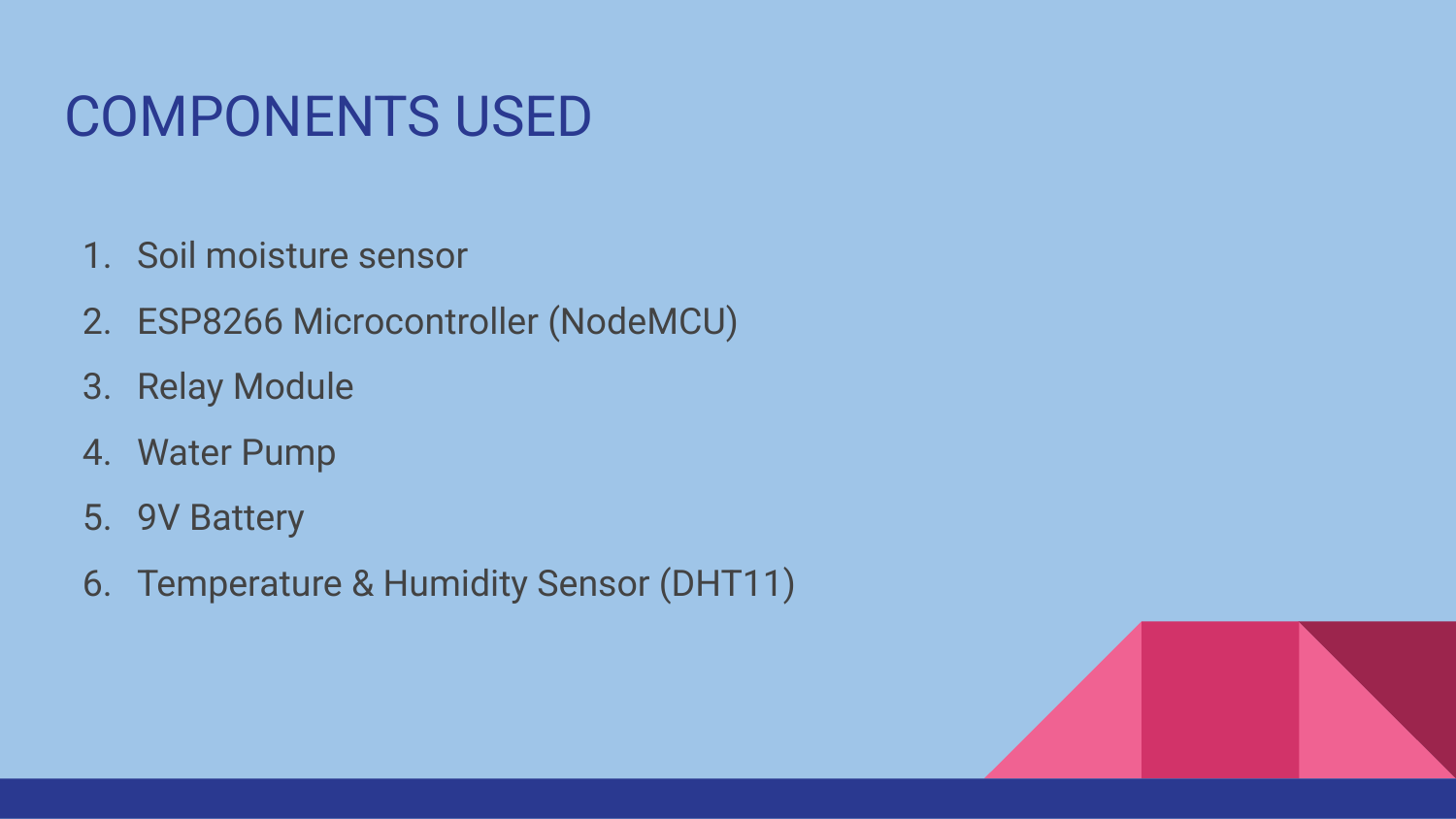

# COMPONENTS USED
Soil moisture sensor
ESP8266 Microcontroller (NodeMCU)
Relay Module
Water Pump
9V Battery
Temperature & Humidity Sensor (DHT11)